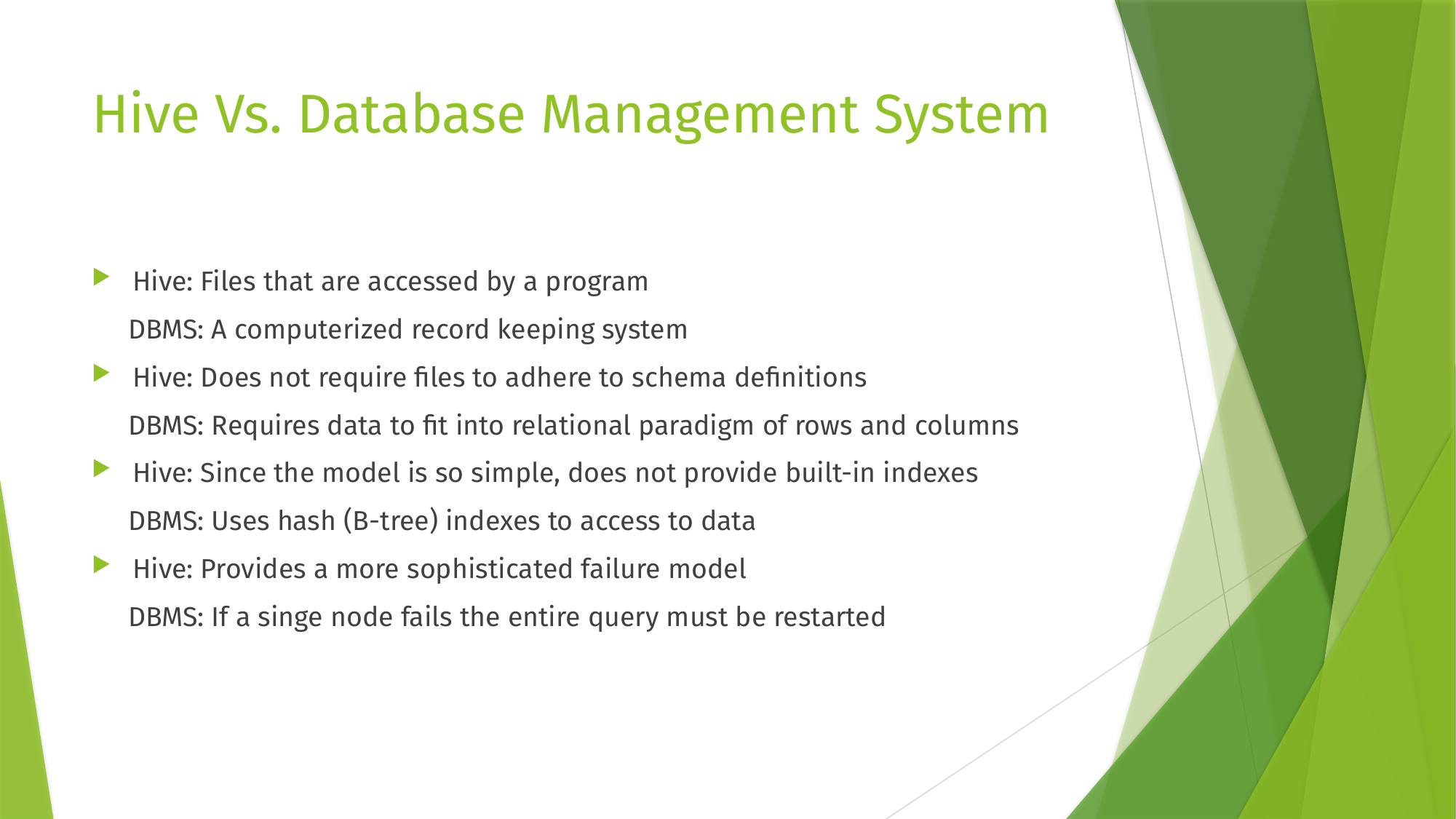

# Hive Vs. Database Management System
Hive: Files that are accessed by a program
     DBMS: A computerized record keeping system
Hive: Does not require files to adhere to schema definitions
     DBMS: Requires data to fit into relational paradigm of rows and columns
Hive: Since the model is so simple, does not provide built-in indexes
     DBMS: Uses hash (B-tree) indexes to access to data
Hive: Provides a more sophisticated failure model
     DBMS: If a singe node fails the entire query must be restarted